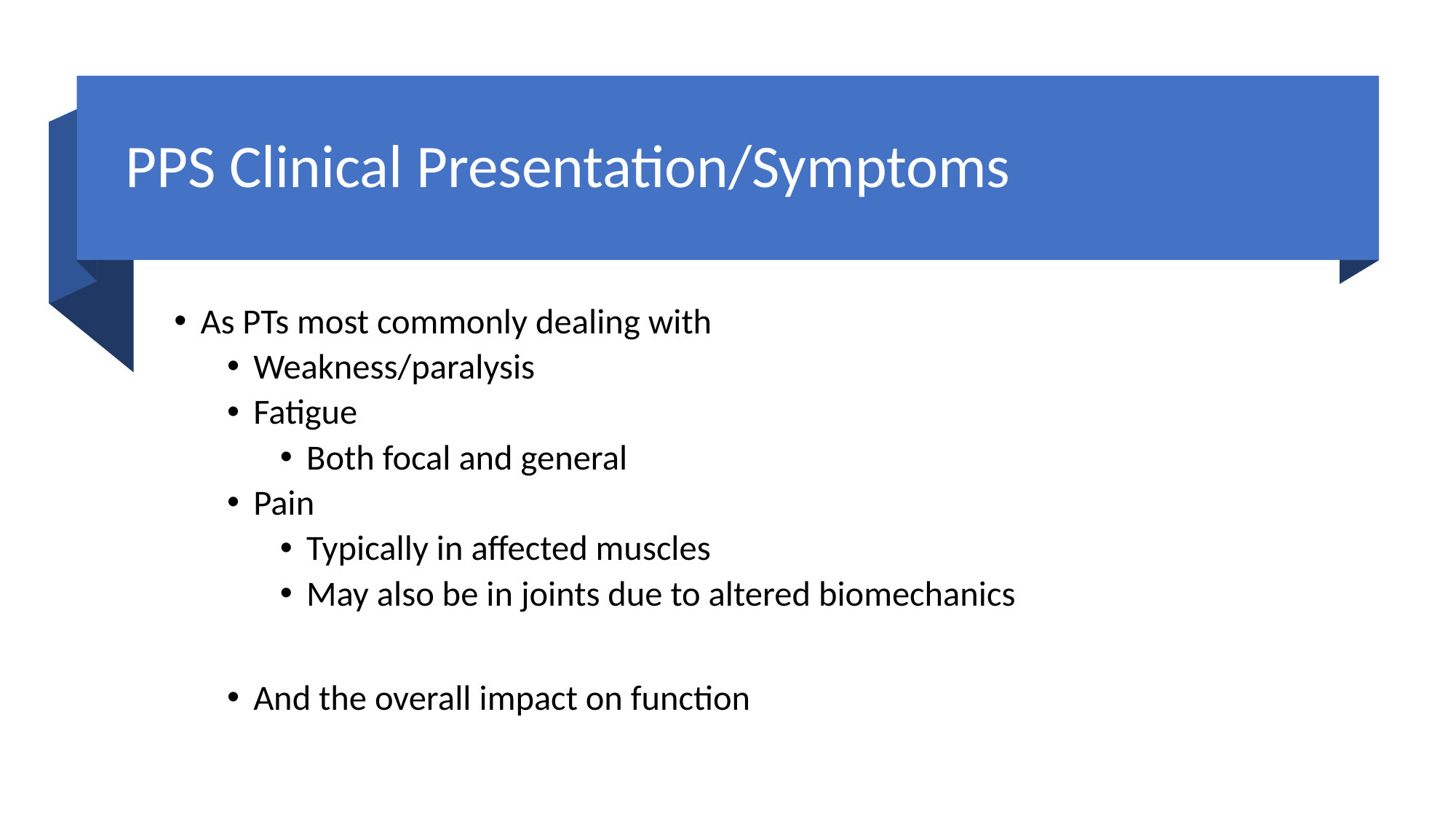

# PPS Clinical Presentation/Symptoms

As PTs most commonly dealing with
Weakness/paralysis
Fatigue
Both focal and general
Pain
Typically in affected muscles
May also be in joints due to altered biomechanics

And the overall impact on function